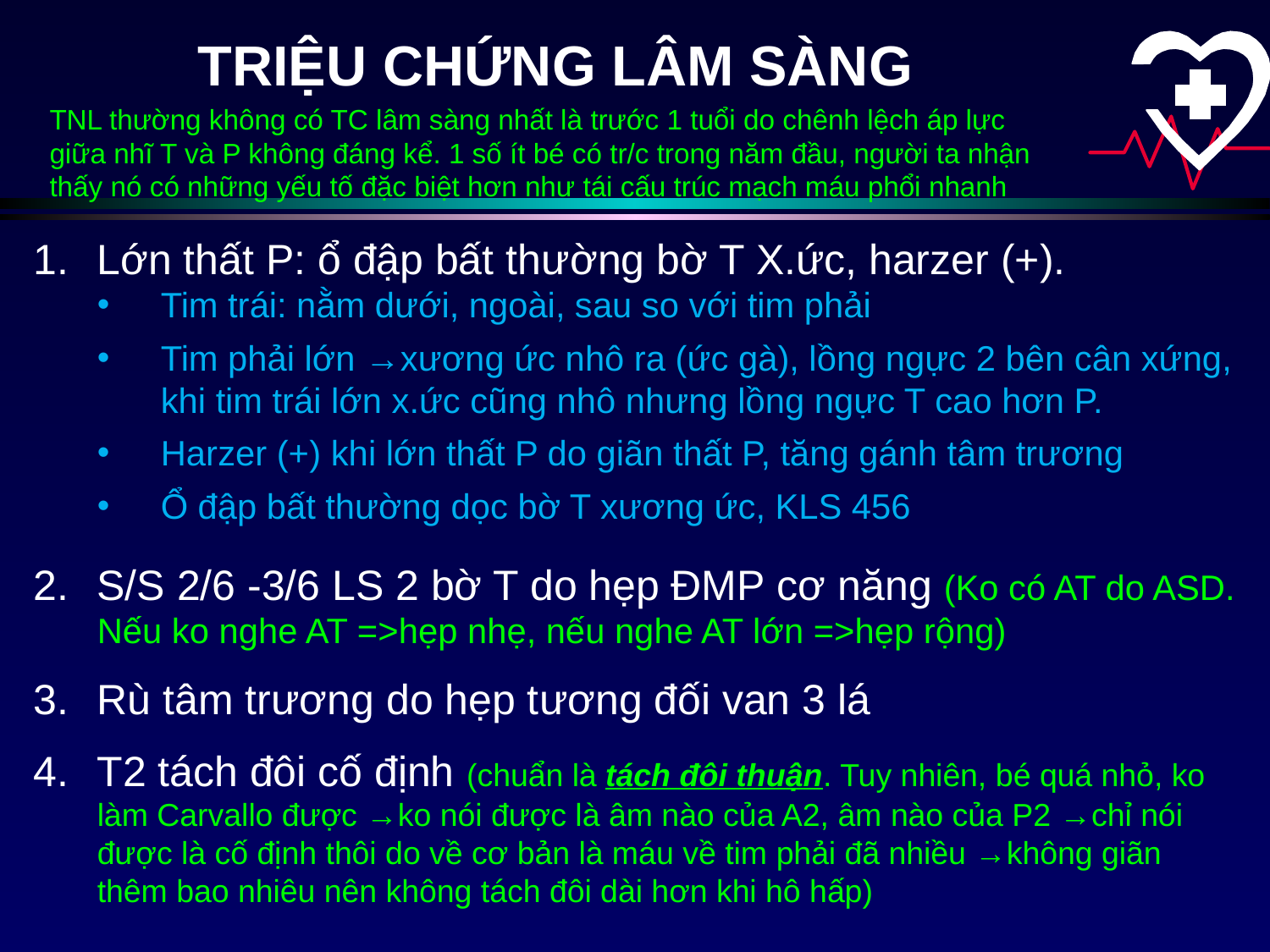

TRIỆU CHỨNG LÂM SÀNG
TNL thường không có TC lâm sàng nhất là trước 1 tuổi do chênh lệch áp lực giữa nhĩ T và P không đáng kể. 1 số ít bé có tr/c trong năm đầu, người ta nhận thấy nó có những yếu tố đặc biệt hơn như tái cấu trúc mạch máu phổi nhanh
Lớn thất P: ổ đập bất thường bờ T X.ức, harzer (+).
Tim trái: nằm dưới, ngoài, sau so với tim phải
Tim phải lớn →xương ức nhô ra (ức gà), lồng ngực 2 bên cân xứng, khi tim trái lớn x.ức cũng nhô nhưng lồng ngực T cao hơn P.
Harzer (+) khi lớn thất P do giãn thất P, tăng gánh tâm trương
Ổ đập bất thường dọc bờ T xương ức, KLS 456
S/S 2/6 -3/6 LS 2 bờ T do hẹp ĐMP cơ năng (Ko có AT do ASD. Nếu ko nghe AT =>hẹp nhẹ, nếu nghe AT lớn =>hẹp rộng)
Rù tâm trương do hẹp tương đối van 3 lá
T2 tách đôi cố định (chuẩn là tách đôi thuận. Tuy nhiên, bé quá nhỏ, ko làm Carvallo được →ko nói được là âm nào của A2, âm nào của P2 →chỉ nói được là cố định thôi do về cơ bản là máu về tim phải đã nhiều →không giãn thêm bao nhiêu nên không tách đôi dài hơn khi hô hấp)